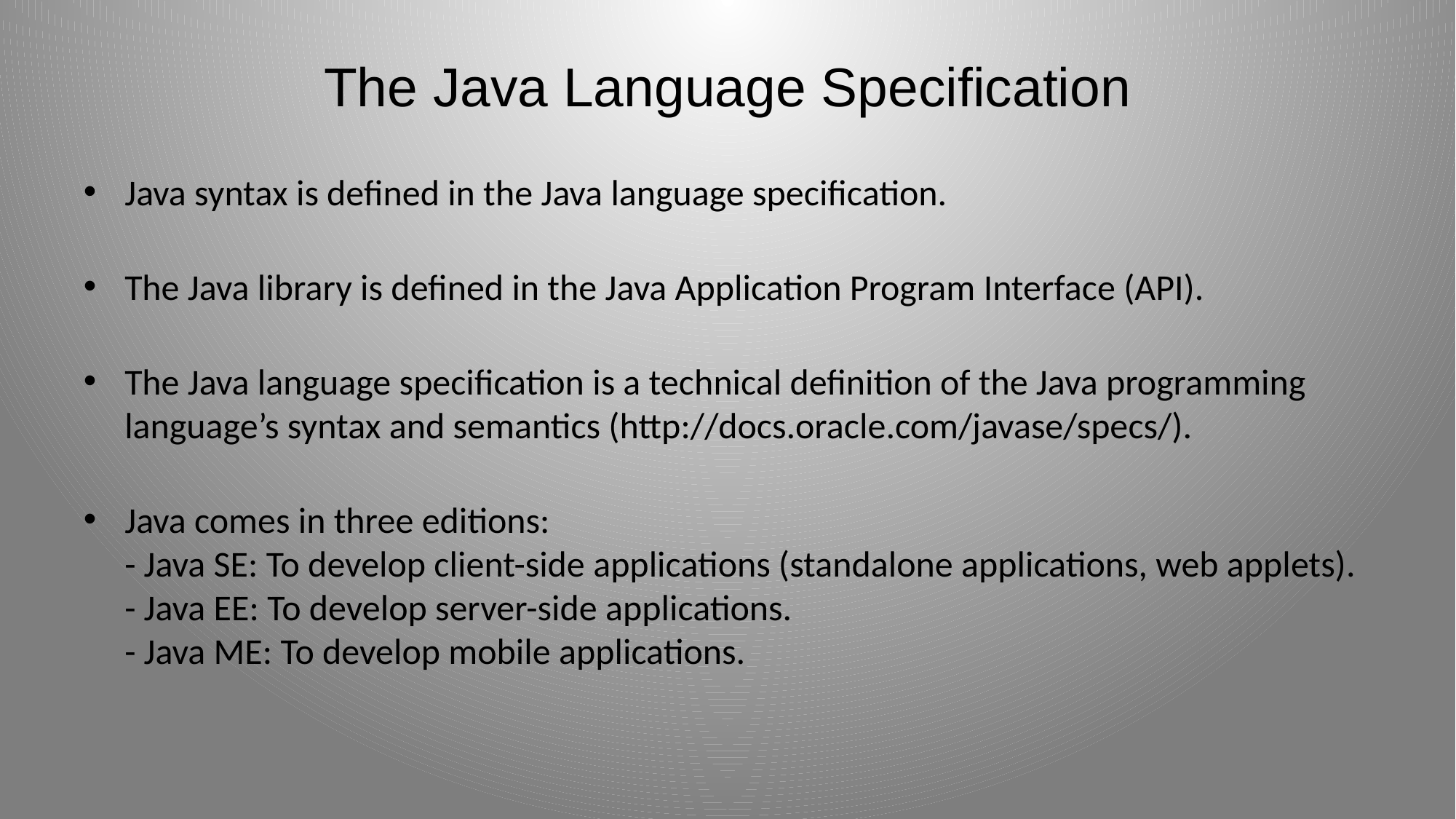

# The Java Language Specification
Java syntax is defined in the Java language specification.
The Java library is defined in the Java Application Program Interface (API).
The Java language specification is a technical definition of the Java programming language’s syntax and semantics (http://docs.oracle.com/javase/specs/).
Java comes in three editions:
- Java SE: To develop client-side applications (standalone applications, web applets).
- Java EE: To develop server-side applications.
- Java ME: To develop mobile applications.